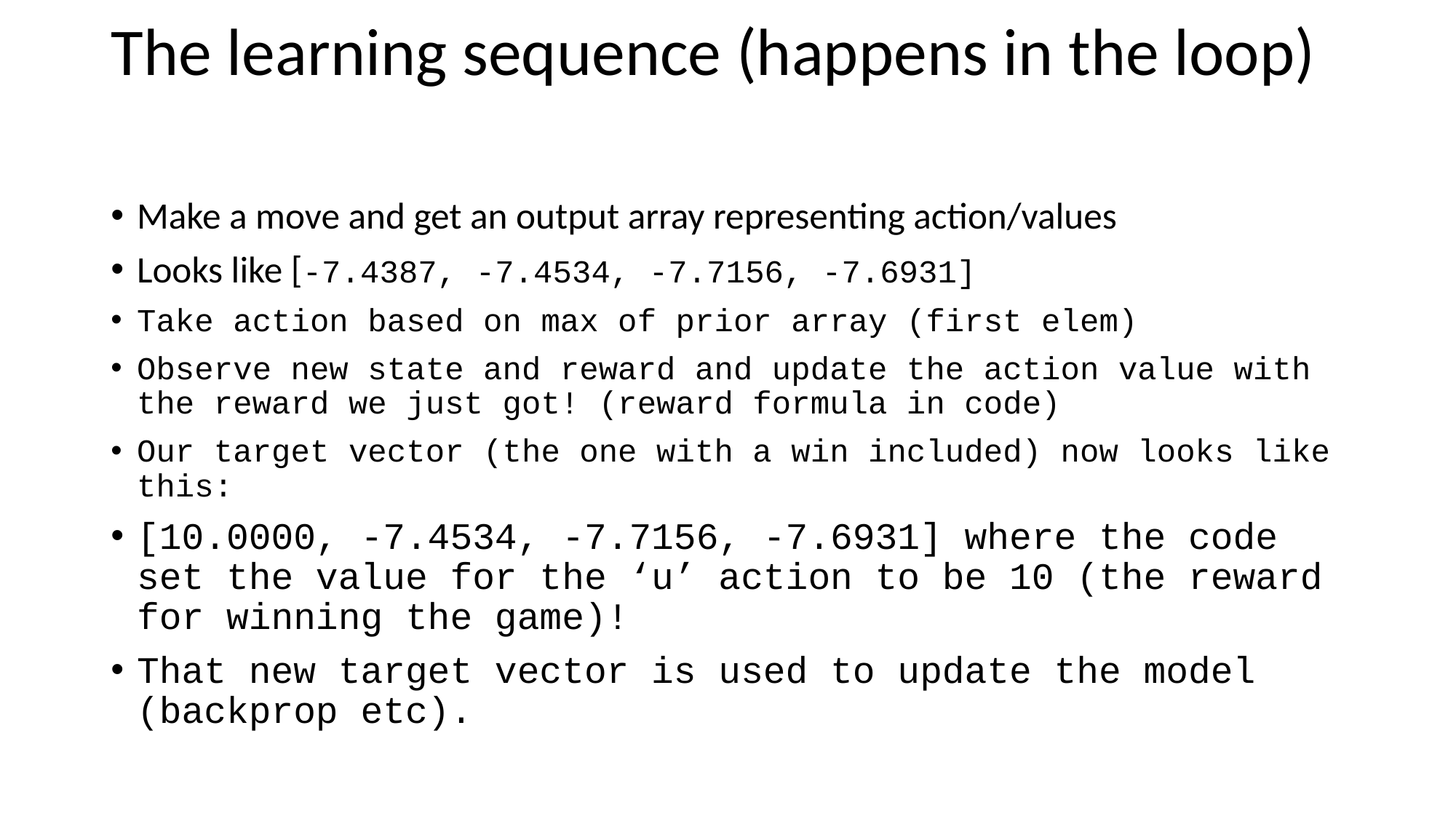

# The learning sequence (happens in the loop)
Make a move and get an output array representing action/values
Looks like [-7.4387, -7.4534, -7.7156, -7.6931]
Take action based on max of prior array (first elem)
Observe new state and reward and update the action value with the reward we just got! (reward formula in code)
Our target vector (the one with a win included) now looks like this:
[10.0000, -7.4534, -7.7156, -7.6931] where the code set the value for the ‘u’ action to be 10 (the reward for winning the game)!
That new target vector is used to update the model (backprop etc).